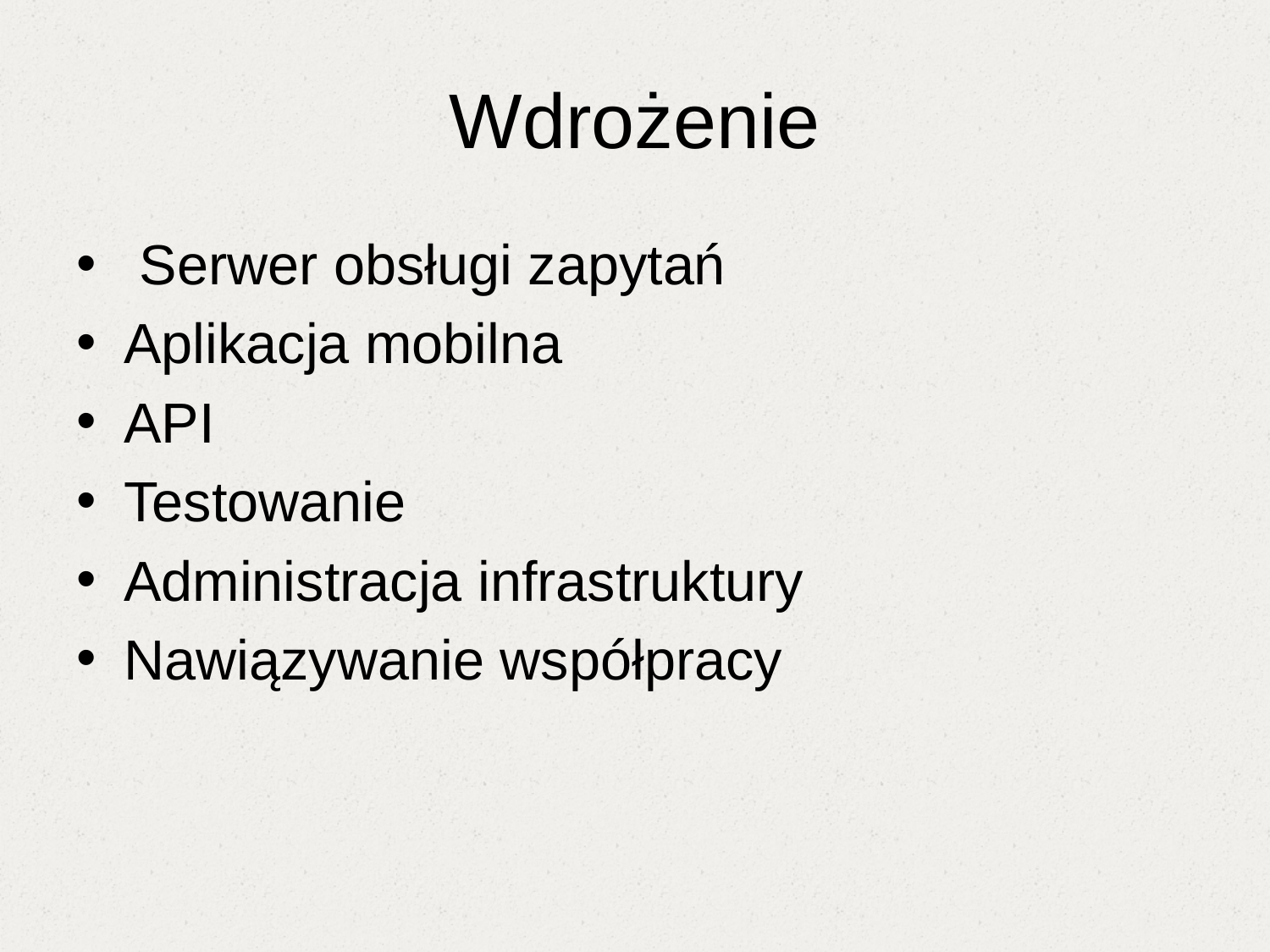

# Wdrożenie
 Serwer obsługi zapytań
Aplikacja mobilna
API
Testowanie
Administracja infrastruktury
Nawiązywanie współpracy